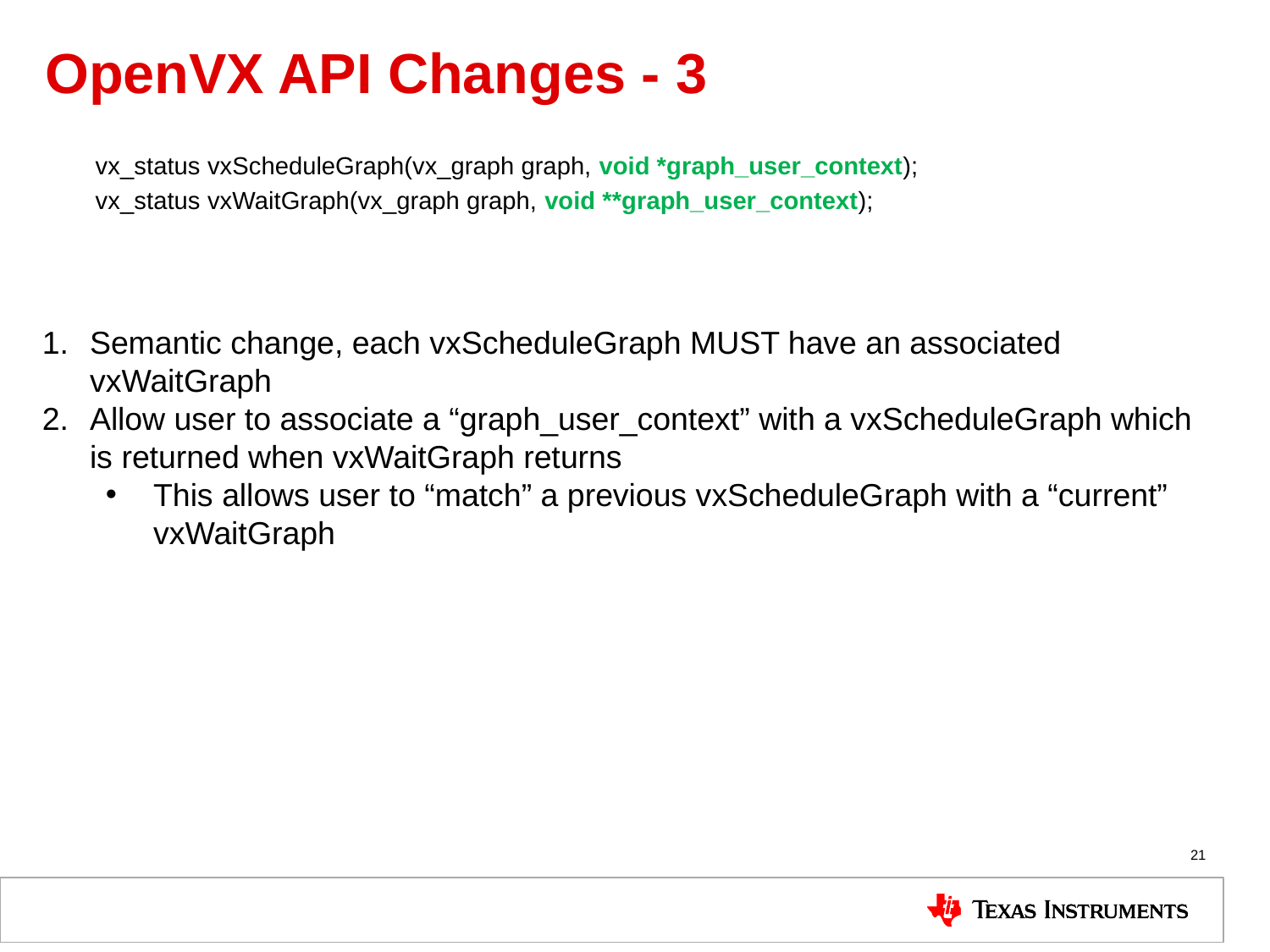

# OpenVX API Changes - 3
vx_status vxScheduleGraph(vx_graph graph, void *graph_user_context);
vx_status vxWaitGraph(vx_graph graph, void **graph_user_context);
Semantic change, each vxScheduleGraph MUST have an associated vxWaitGraph
Allow user to associate a “graph_user_context” with a vxScheduleGraph which is returned when vxWaitGraph returns
This allows user to “match” a previous vxScheduleGraph with a “current” vxWaitGraph
21